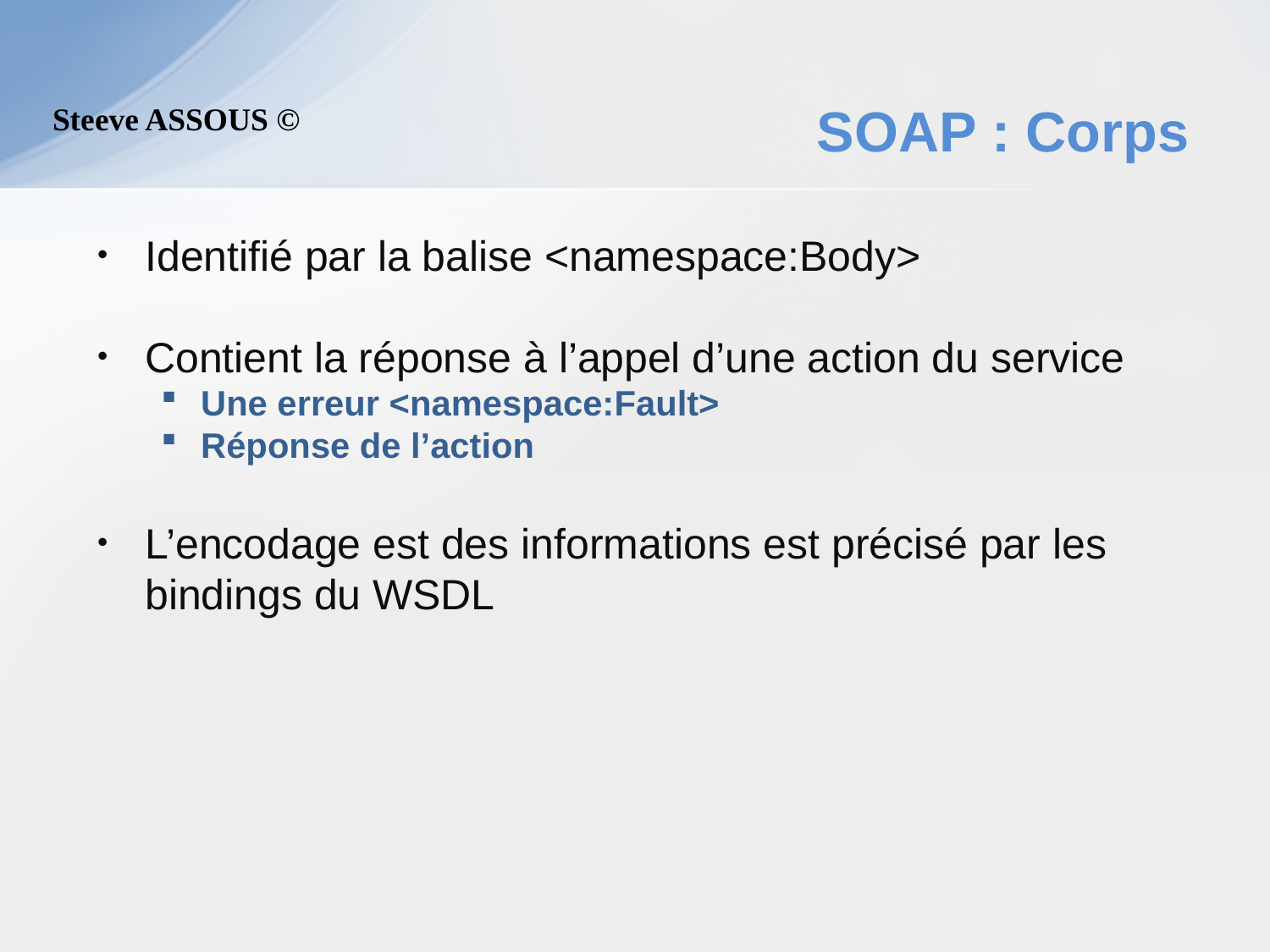

# SOAP : Corps
Identifié par la balise <namespace:Body>

Contient la réponse à l’appel d’une action du service
Une erreur <namespace:Fault>
Réponse de l’action

L’encodage est des informations est précisé par les bindings du WSDL